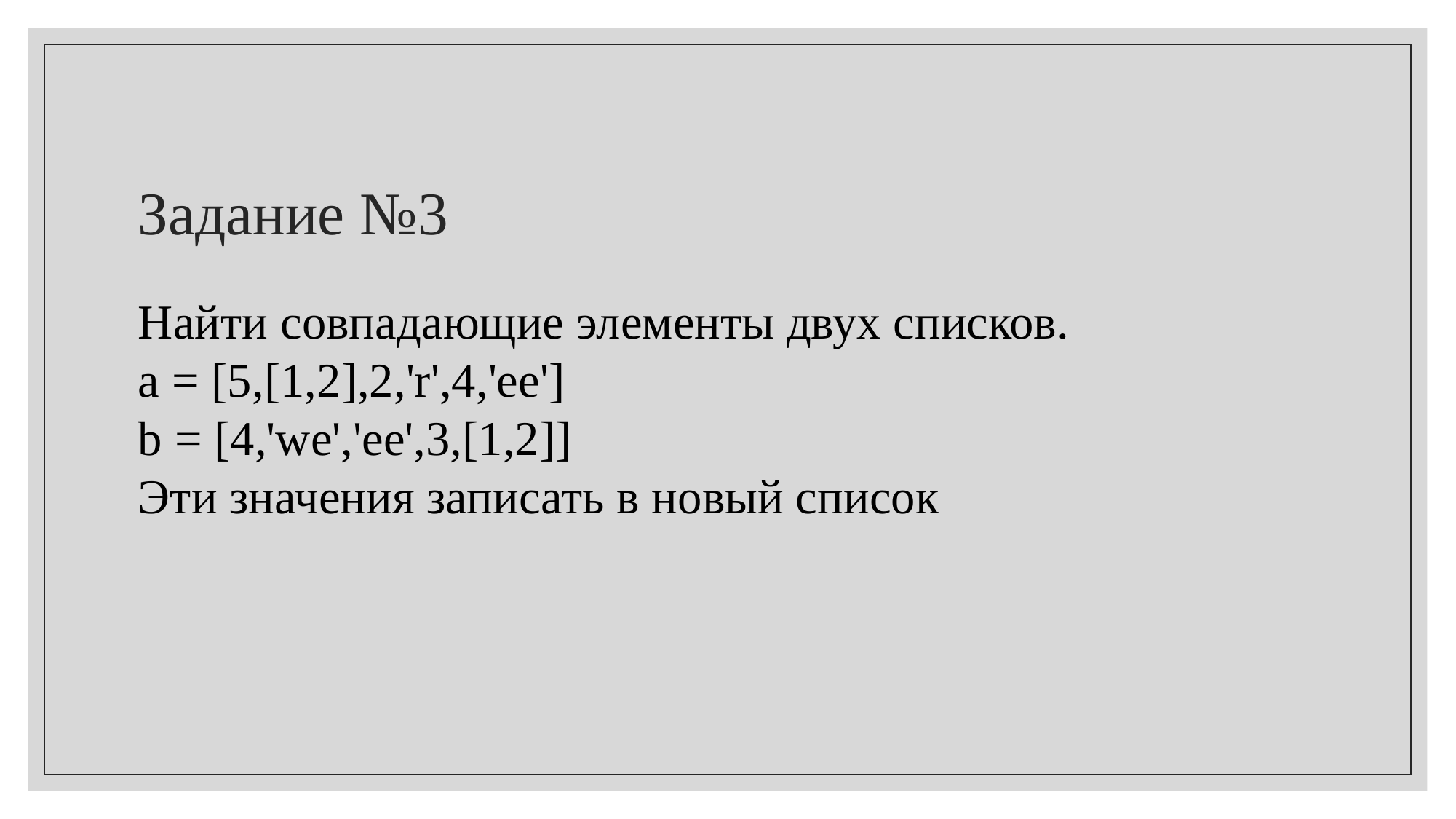

# Задание №3
Найти совпадающие элементы двух списков.
a = [5,[1,2],2,'r',4,'ee']
b = [4,'we','ee',3,[1,2]]
Эти значения записать в новый список